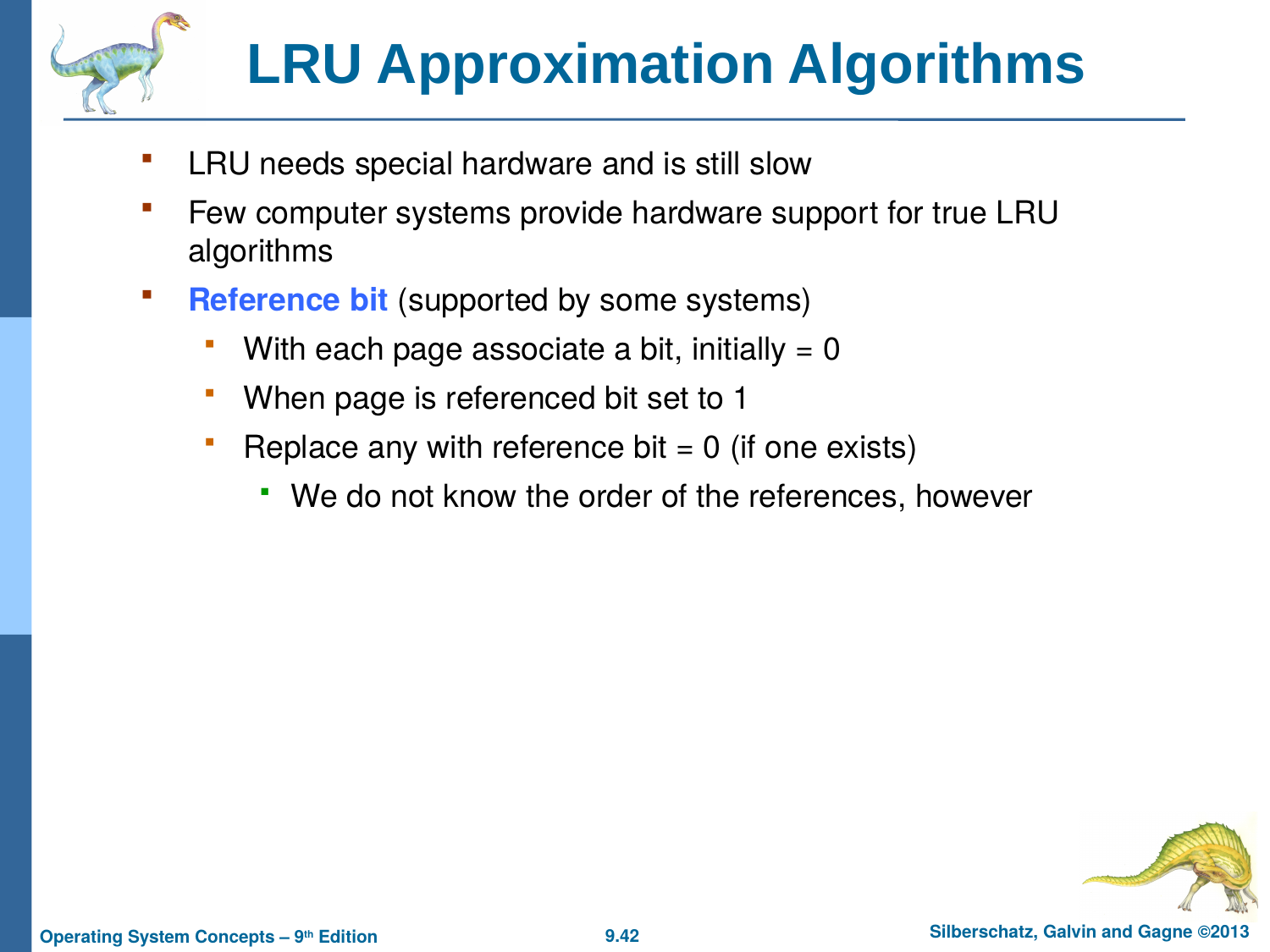

# LRU Approximation Algorithms
LRU needs special hardware and is still slow
Few computer systems provide hardware support for true LRU algorithms
Reference bit (supported by some systems)
With each page associate a bit, initially = 0
When page is referenced bit set to 1
Replace any with reference bit = 0 (if one exists)
We do not know the order of the references, however